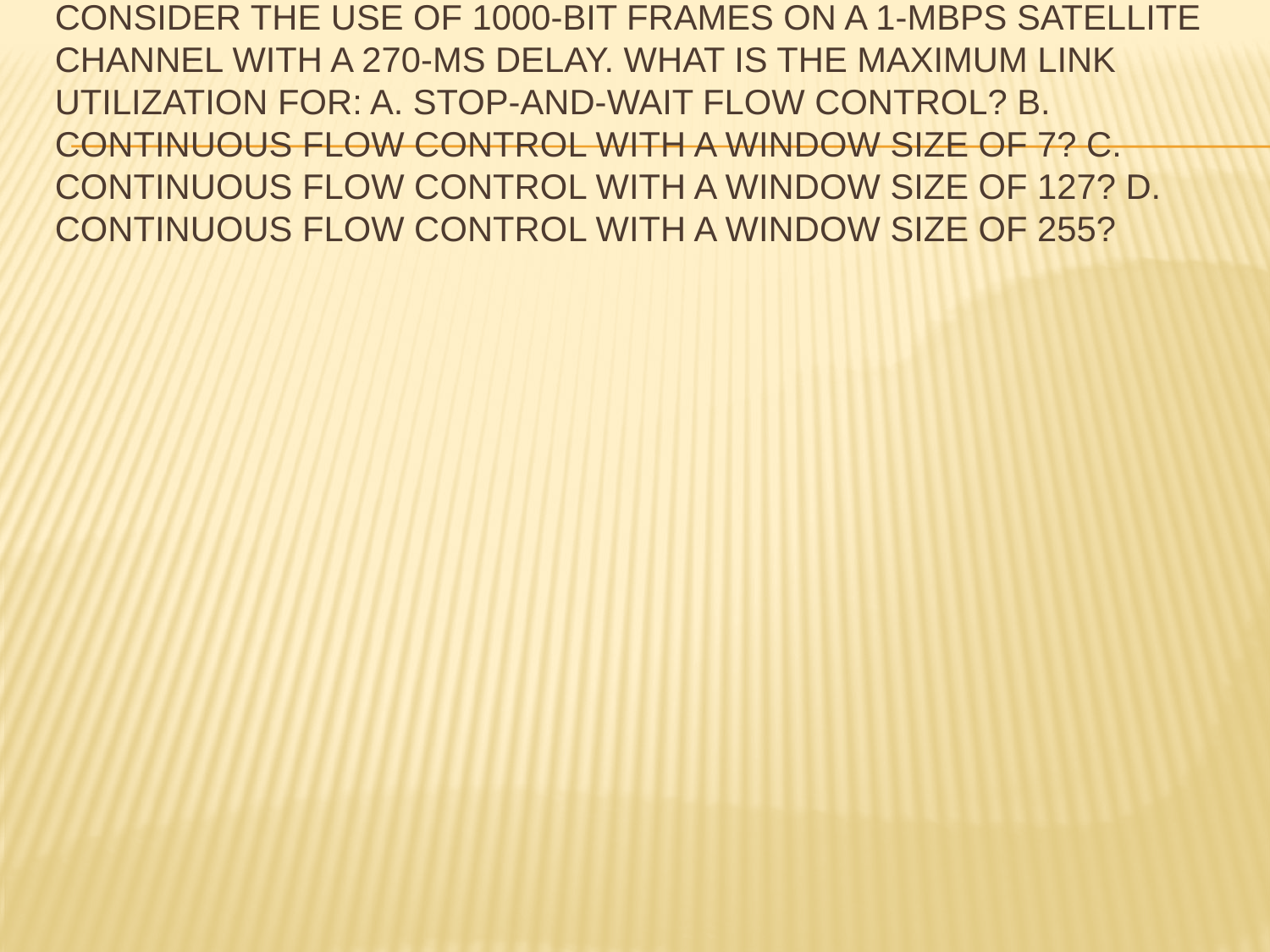

# Consider the use of 1000-bit frames on a 1-Mbps satellite channel with a 270-ms delay. What is the maximum link utilization for: a. Stop-and-wait flow control? b. Continuous flow control with a window size of 7? c. Continuous flow control with a window size of 127? d. Continuous flow control with a window size of 255?